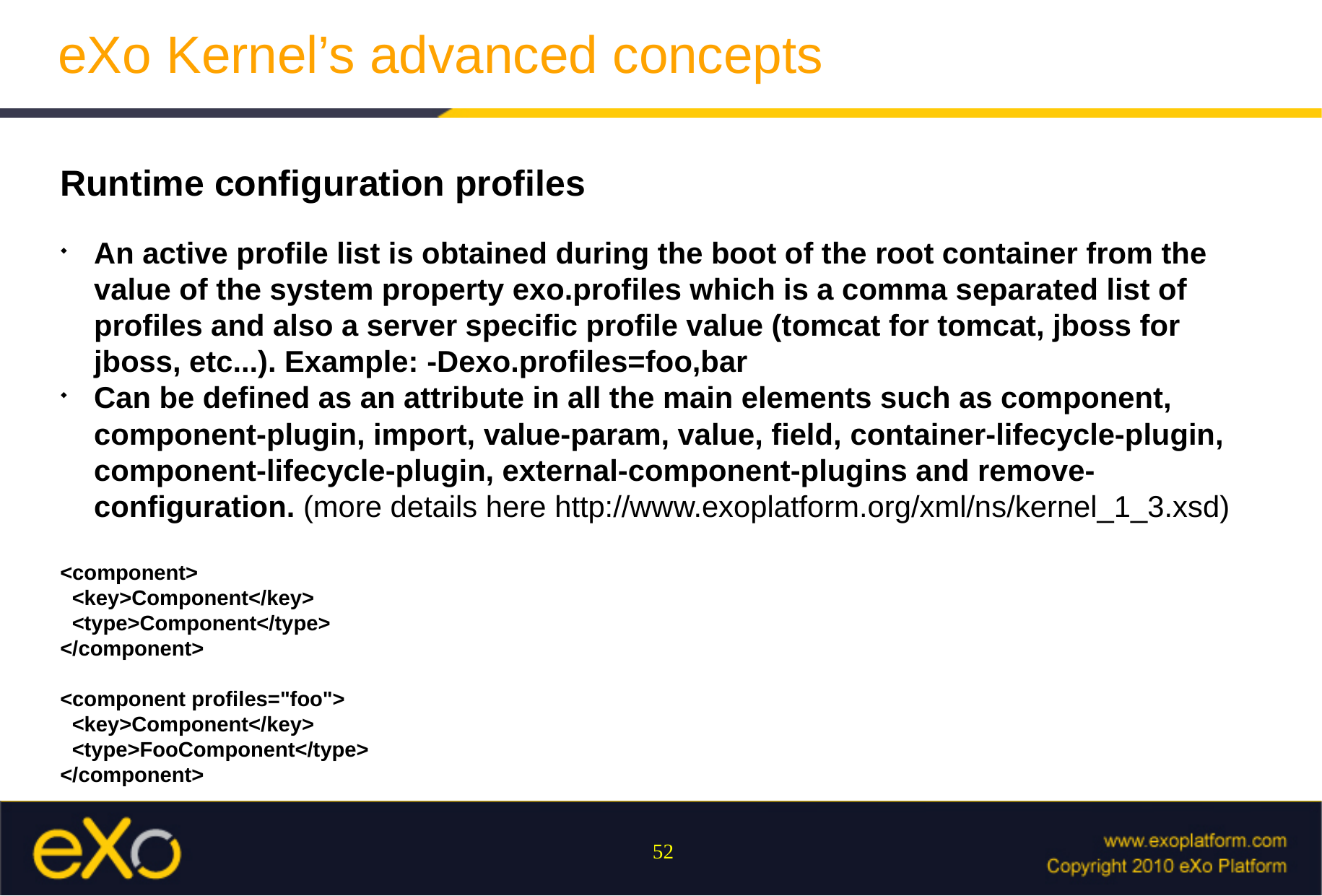

eXo Kernel’s advanced concepts
Runtime configuration profiles

An active profile list is obtained during the boot of the root container from the value of the system property exo.profiles which is a comma separated list of profiles and also a server specific profile value (tomcat for tomcat, jboss for jboss, etc...). Example: -Dexo.profiles=foo,bar
Can be defined as an attribute in all the main elements such as component, component-plugin, import, value-param, value, field, container-lifecycle-plugin, component-lifecycle-plugin, external-component-plugins and remove-configuration. (more details here http://www.exoplatform.org/xml/ns/kernel_1_3.xsd)

<component>
  <key>Component</key>
  <type>Component</type>
</component>

<component profiles="foo">
  <key>Component</key>
  <type>FooComponent</type>
</component>